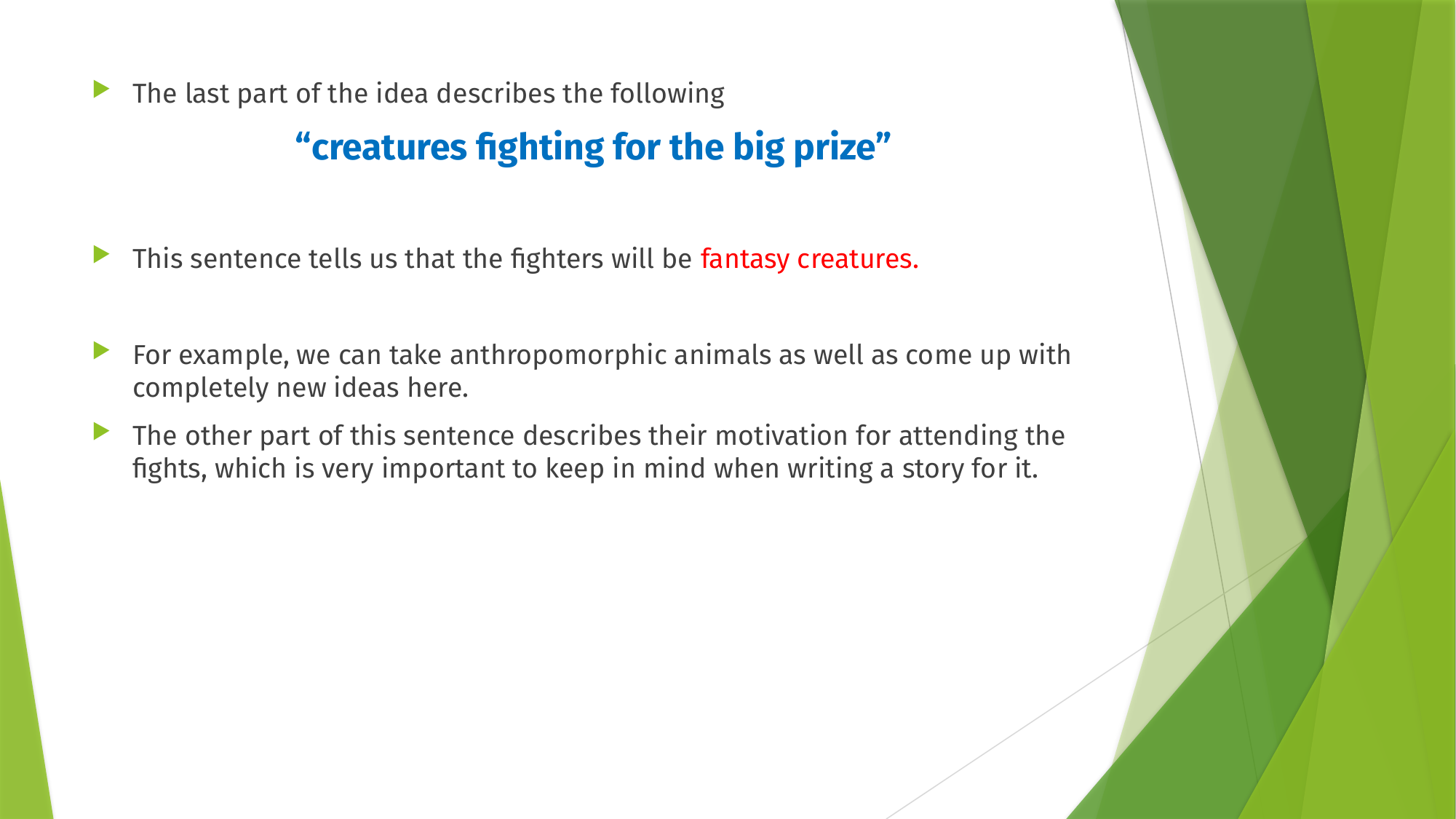

The last part of the idea describes the following
“creatures fighting for the big prize”

This sentence tells us that the fighters will be fantasy creatures.

For example, we can take anthropomorphic animals as well as come up with completely new ideas here.
The other part of this sentence describes their motivation for attending the fights, which is very important to keep in mind when writing a story for it.